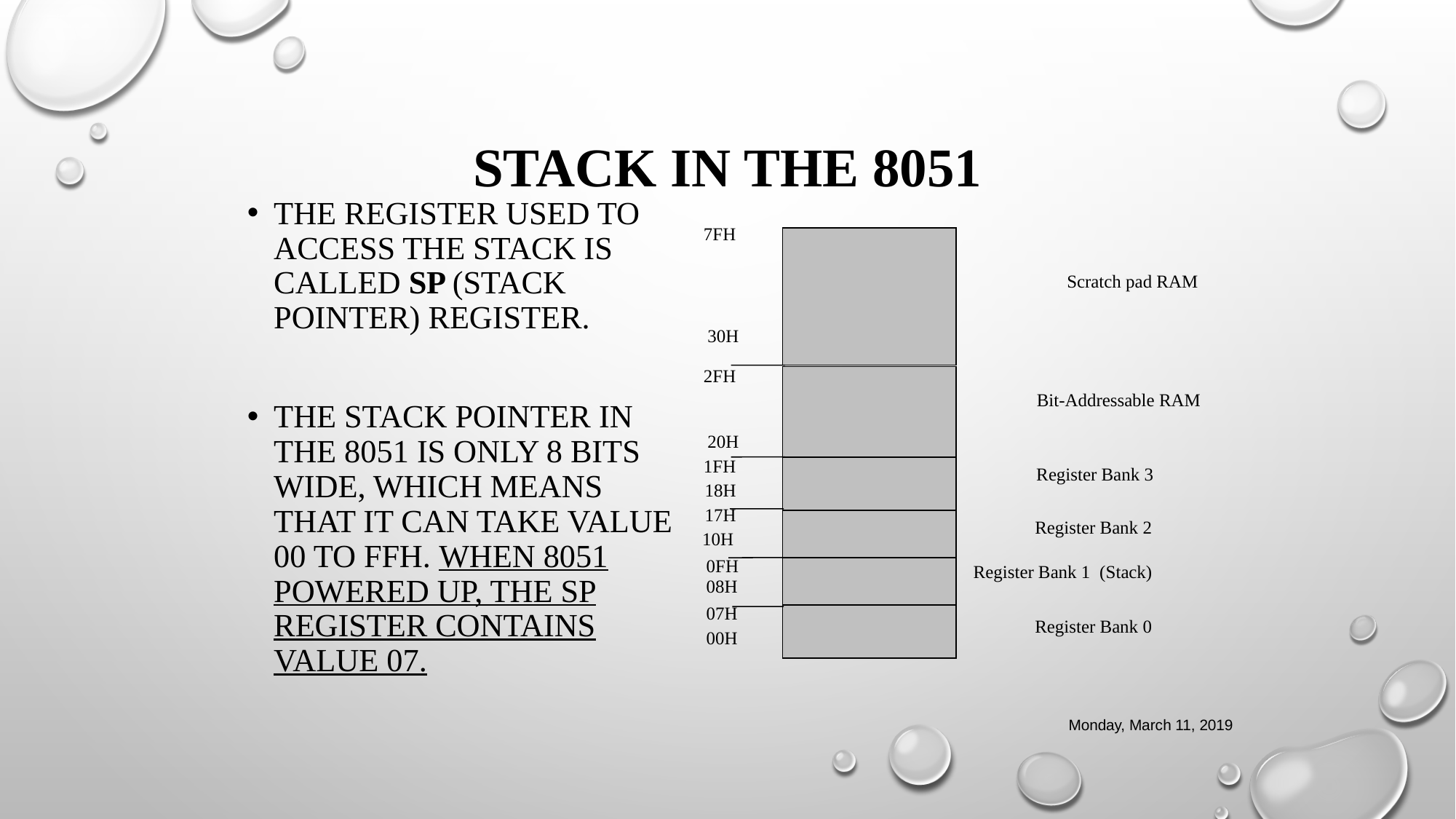

# Stack in the 8051

7FH

Scratch pad RAM
30H
2FH

Bit-Addressable RAM
20H
1FH

Register Bank 3

18H
17H

Register Bank 2
10H
0FH
(Stack)  Register Bank 1

08H
07H

Register Bank 0
00H
The register used to access the stack is called SP (stack pointer) register.

The stack pointer in the 8051 is only 8 bits wide, which means that it can take value 00 to FFH. When 8051 powered up, the SP register contains value 07.
Monday, March 11, 2019